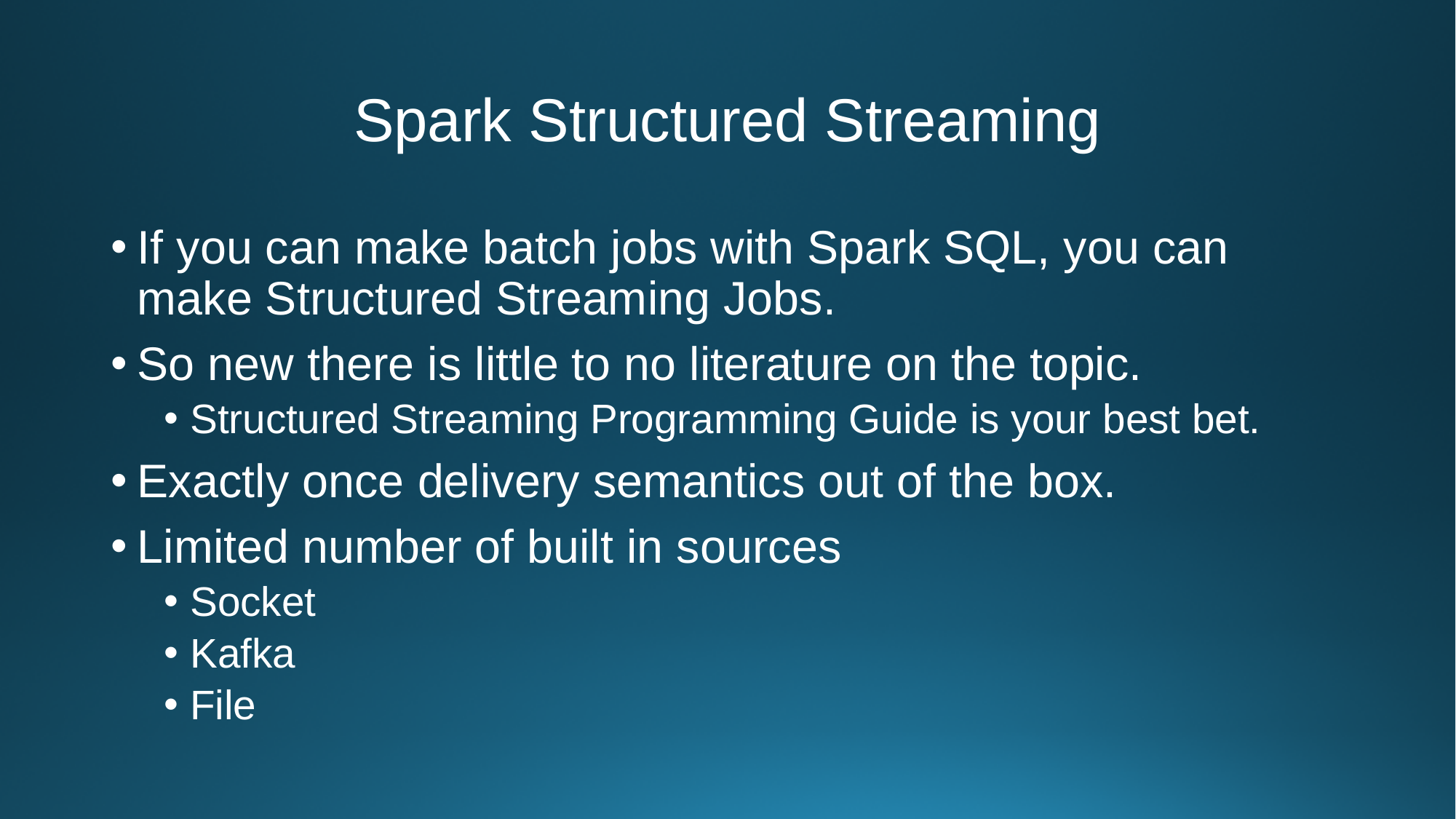

# Spark Structured Streaming
If you can make batch jobs with Spark SQL, you can make Structured Streaming Jobs.
So new there is little to no literature on the topic.
Structured Streaming Programming Guide is your best bet.
Exactly once delivery semantics out of the box.
Limited number of built in sources
Socket
Kafka
File